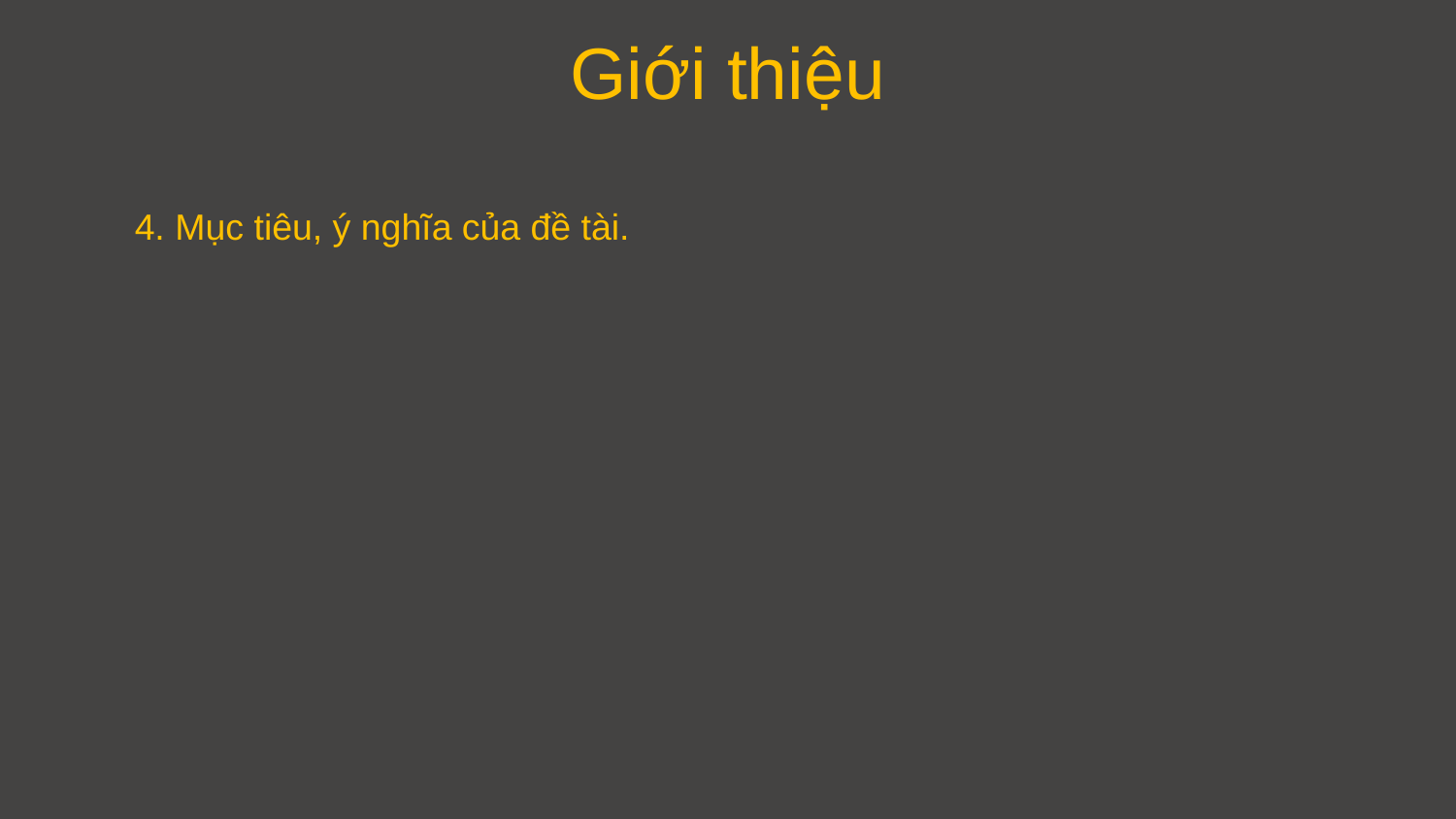

Giới thiệu
4. Mục tiêu, ý nghĩa của đề tài.